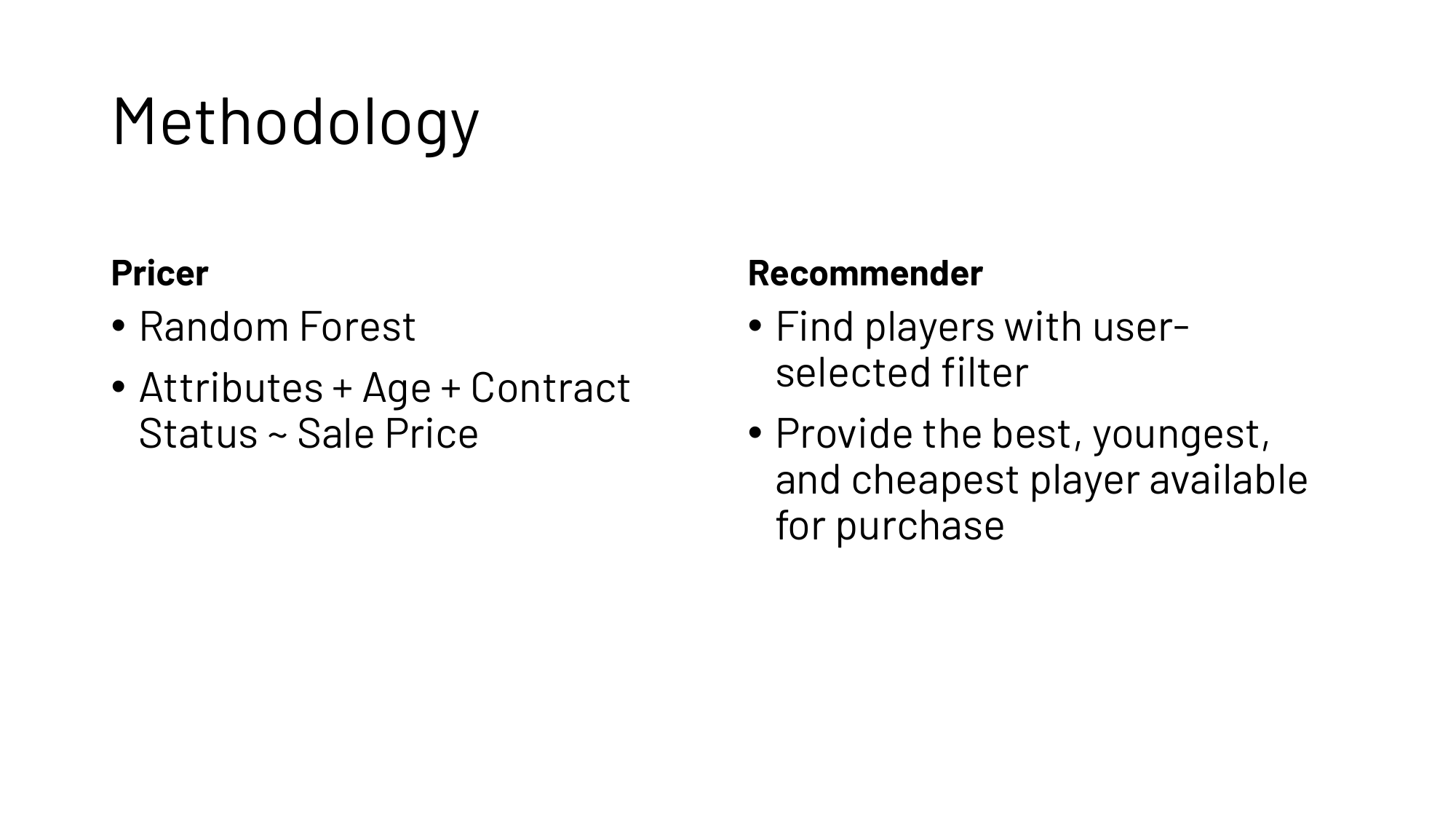

# Methodology
Pricer
Recommender
Random Forest
Attributes + Age + Contract Status ~ Sale Price

Find players with user-selected filter
Provide the best, youngest, and cheapest player available for purchase